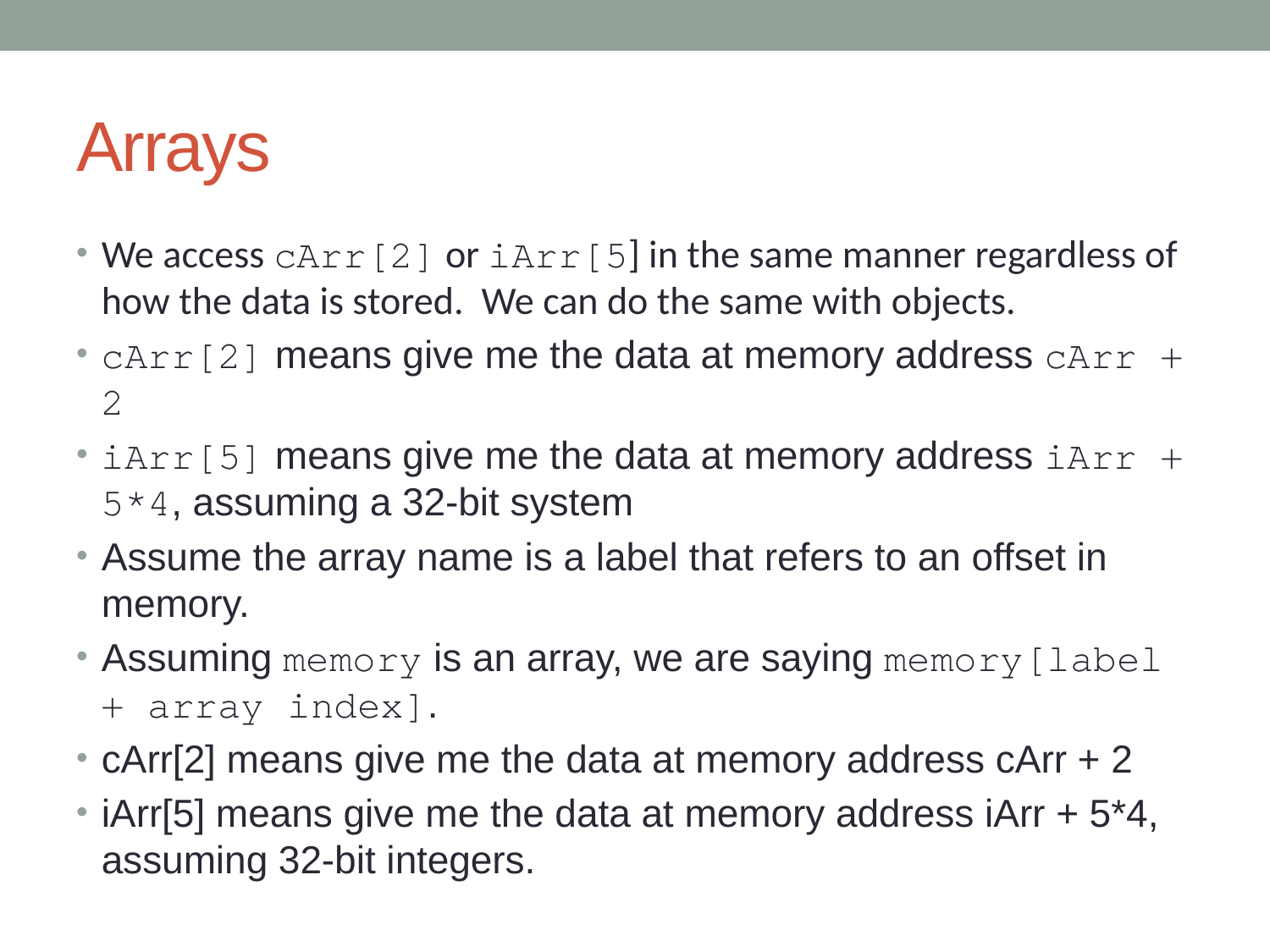

# Arrays
We access cArr[2] or iArr[5] in the same manner regardless of how the data is stored.  We can do the same with objects.
cArr[2] means give me the data at memory address cArr + 2
iArr[5] means give me the data at memory address iArr + 5*4, assuming a 32-bit system
Assume the array name is a label that refers to an offset in memory.
Assuming memory is an array, we are saying memory[label + array index].
cArr[2] means give me the data at memory address cArr + 2
iArr[5] means give me the data at memory address iArr + 5*4, assuming 32-bit integers.